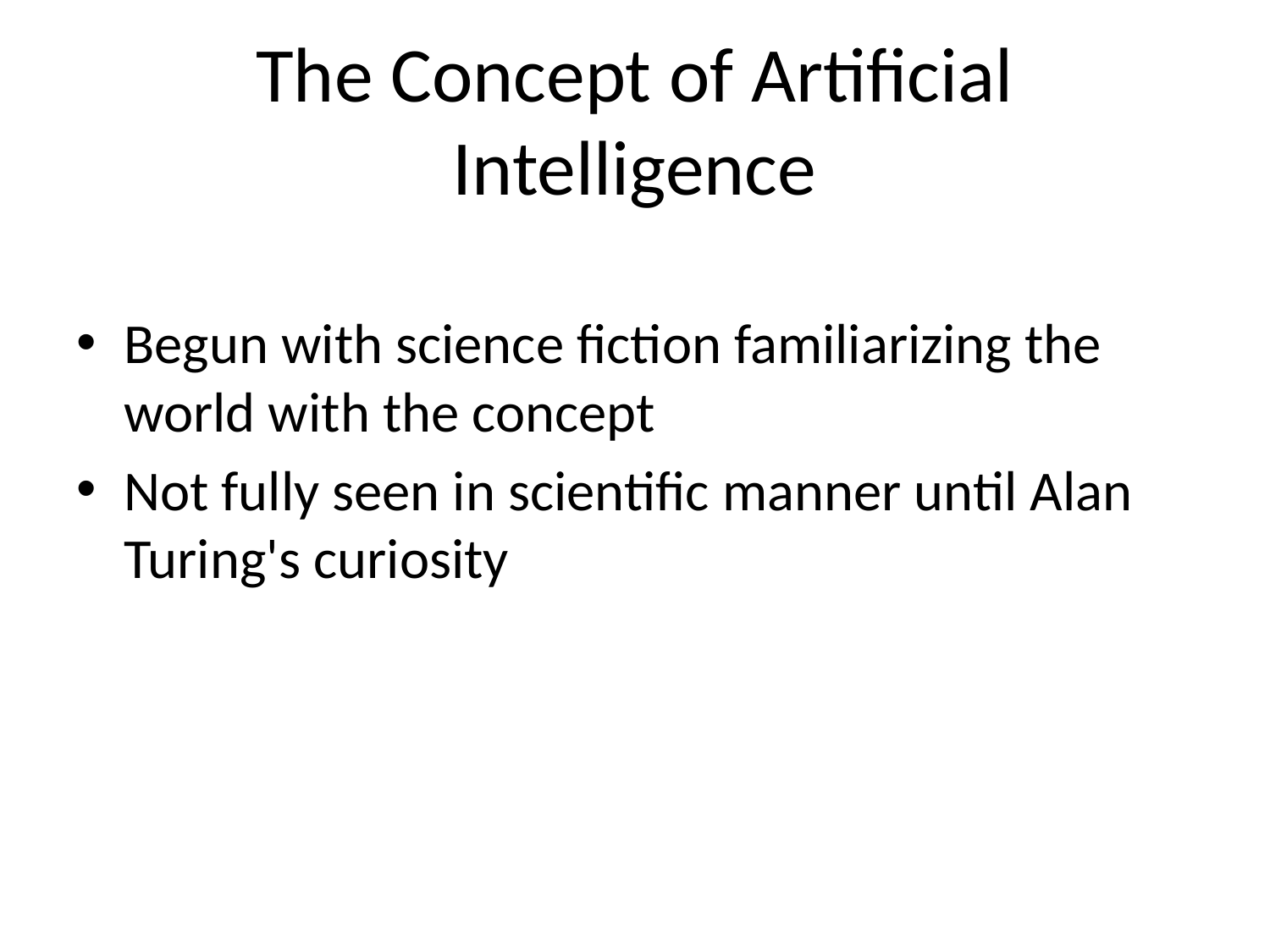

# The Concept of Artificial Intelligence

Begun with science fiction familiarizing the world with the concept
Not fully seen in scientific manner until Alan Turing's curiosity